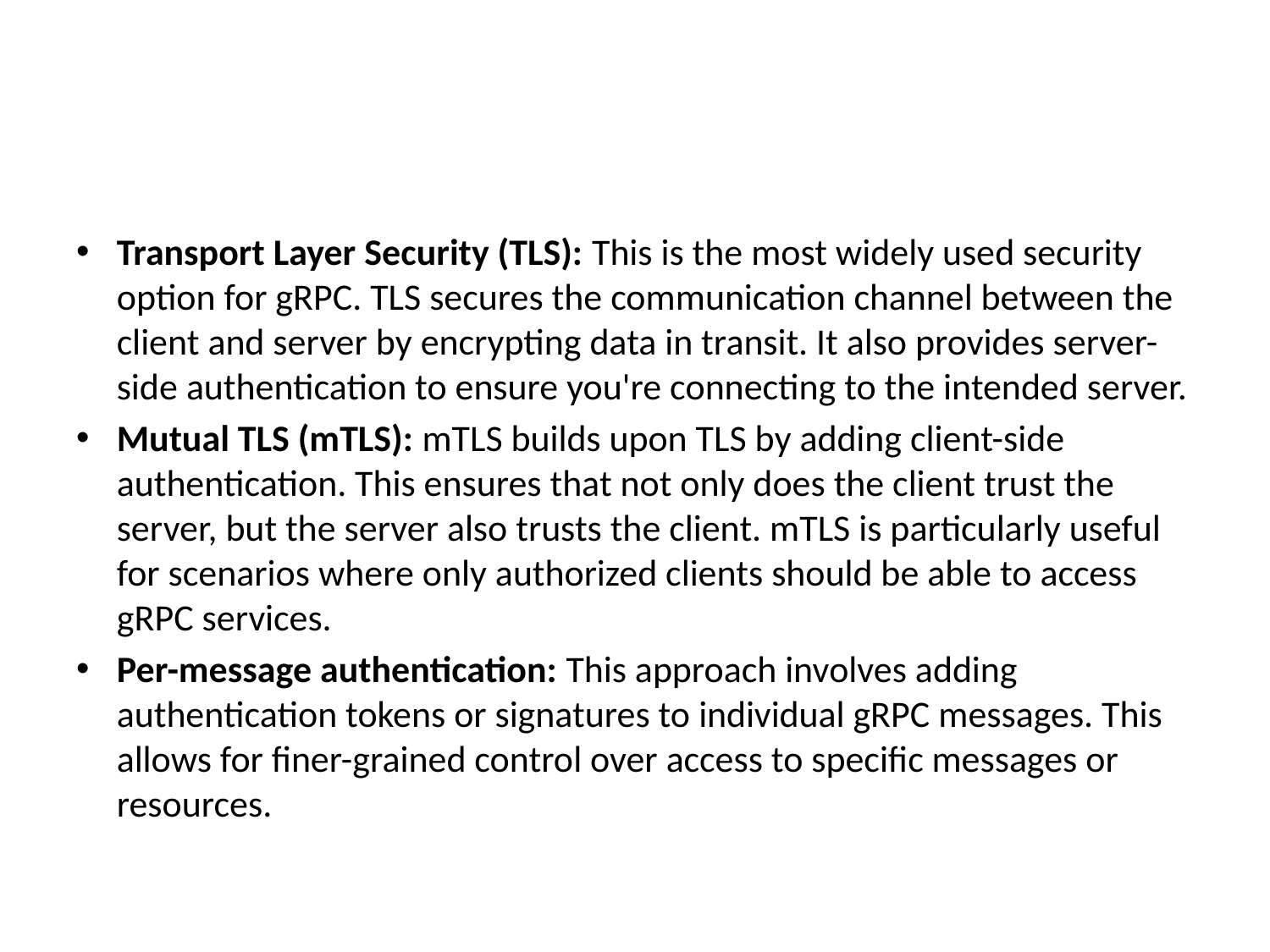

#
Transport Layer Security (TLS): This is the most widely used security option for gRPC. TLS secures the communication channel between the client and server by encrypting data in transit. It also provides server-side authentication to ensure you're connecting to the intended server.
Mutual TLS (mTLS): mTLS builds upon TLS by adding client-side authentication. This ensures that not only does the client trust the server, but the server also trusts the client. mTLS is particularly useful for scenarios where only authorized clients should be able to access gRPC services.
Per-message authentication: This approach involves adding authentication tokens or signatures to individual gRPC messages. This allows for finer-grained control over access to specific messages or resources.